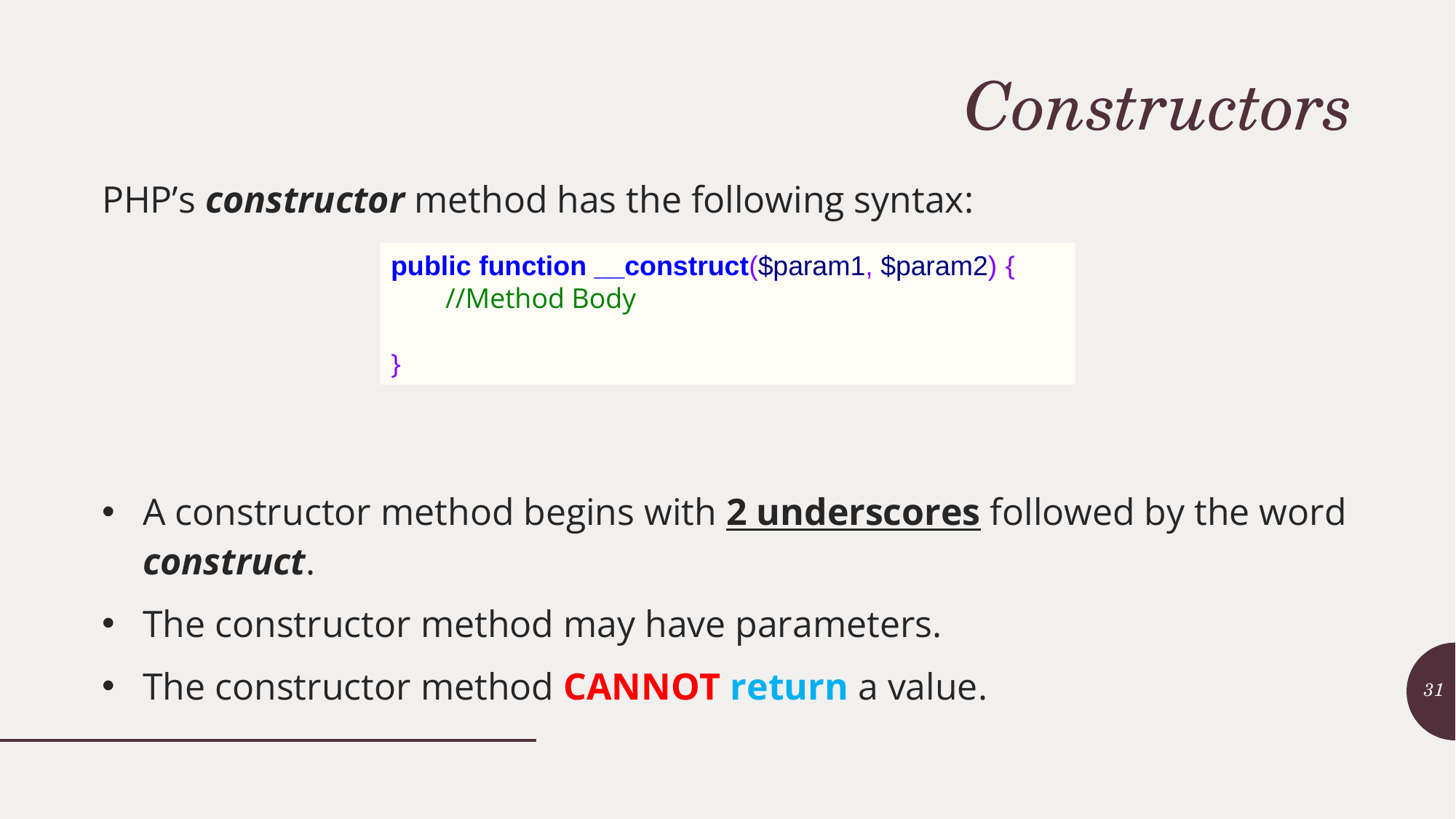

# Constructors
PHP’s constructor method has the following syntax:

A constructor method begins with 2 underscores followed by the word construct.
The constructor method may have parameters.
The constructor method CANNOT return a value.
public function __construct($param1, $param2) {
	//Method Body

}
31